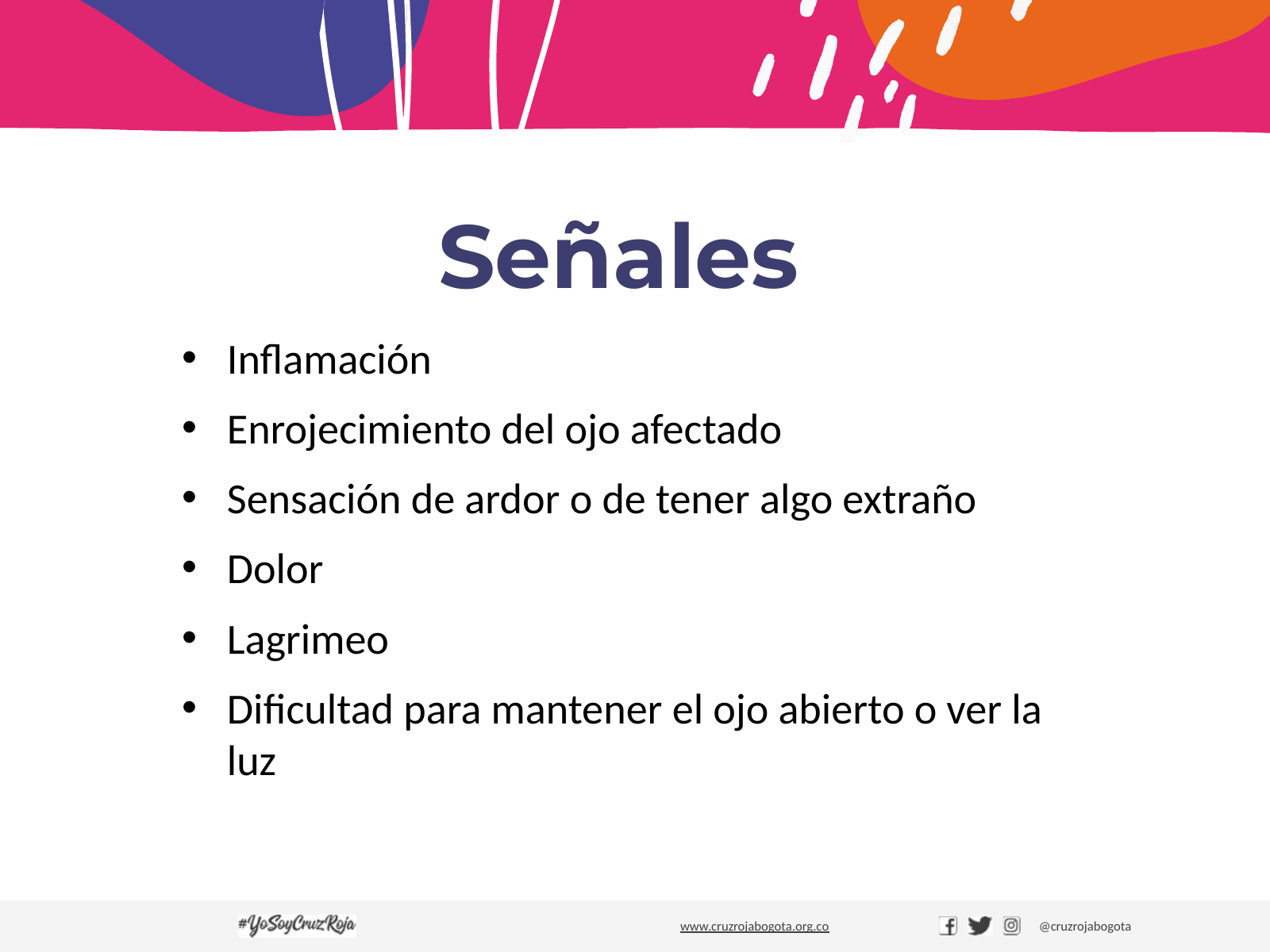

# Señales
Inflamación
Enrojecimiento del ojo afectado
Sensación de ardor o de tener algo extraño
Dolor
Lagrimeo
Dificultad para mantener el ojo abierto o ver la luz

www.cruzrojabogota.org.co
@cruzrojabogota